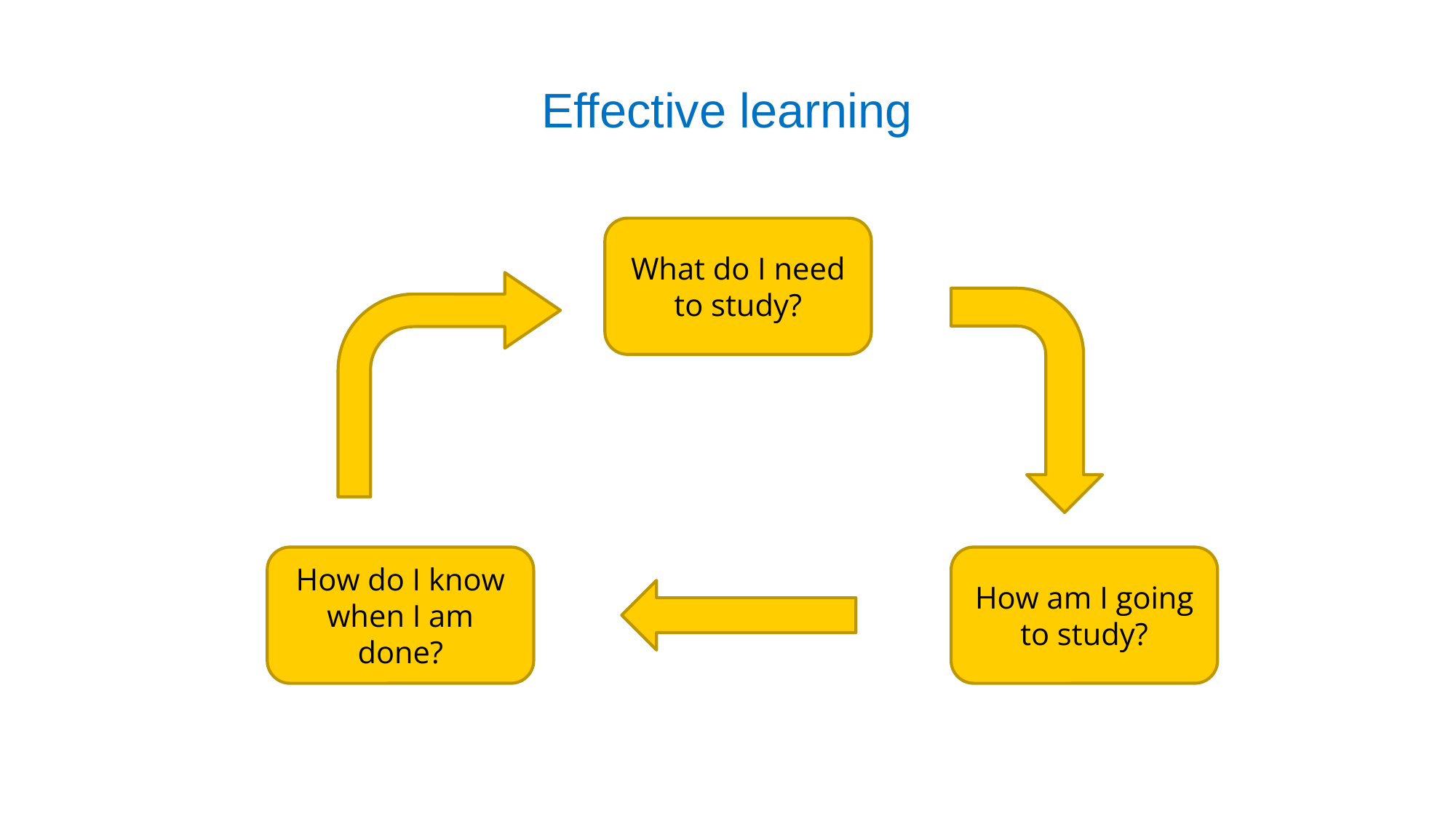

Effective learning
What do I need to study?

How do I know when I am done?
How am I going to study?